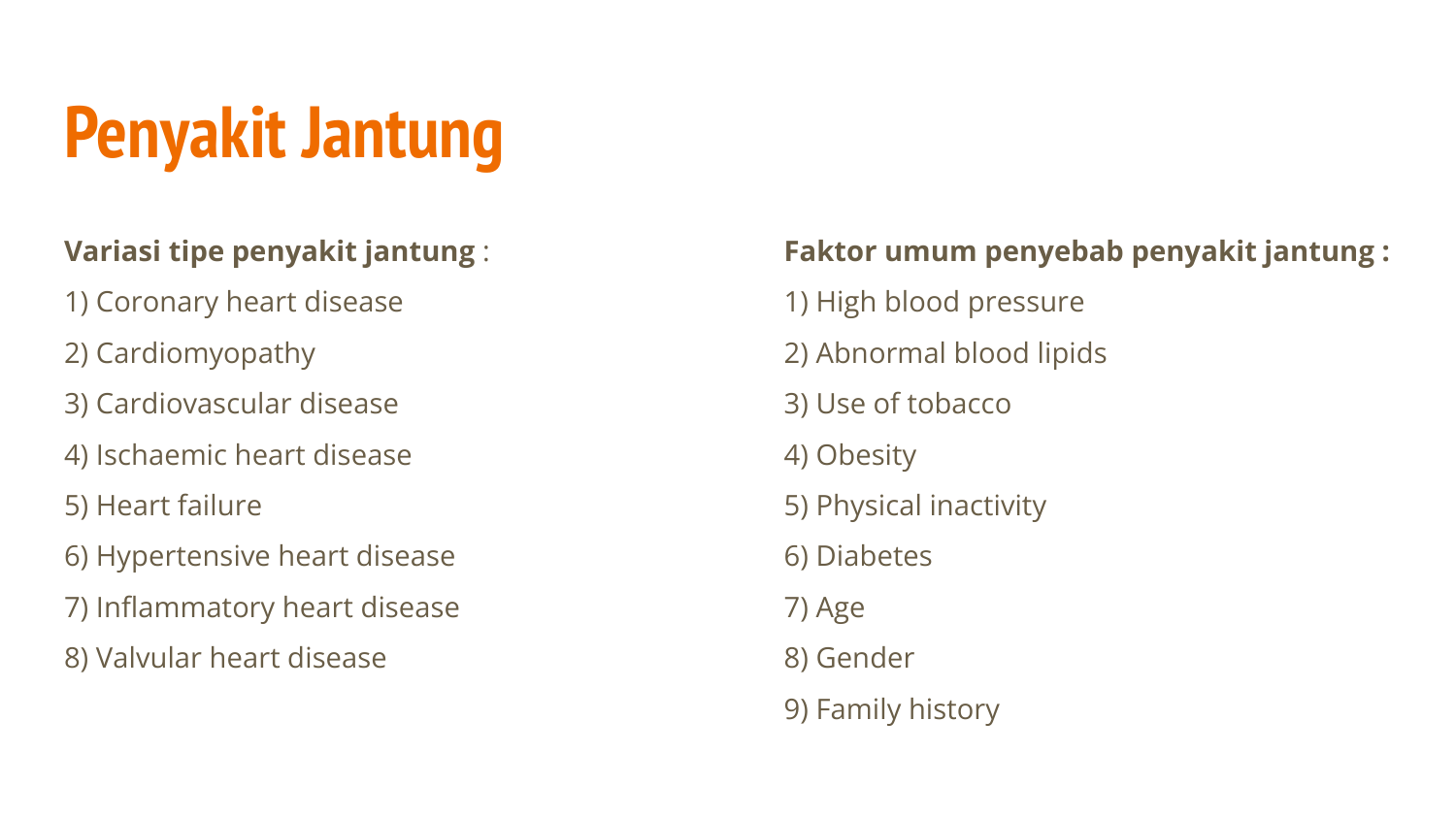

# Penyakit Jantung
Variasi tipe penyakit jantung :
1) Coronary heart disease
2) Cardiomyopathy
3) Cardiovascular disease
4) Ischaemic heart disease
5) Heart failure
6) Hypertensive heart disease
7) Inflammatory heart disease
8) Valvular heart disease

Faktor umum penyebab penyakit jantung :
1) High blood pressure
2) Abnormal blood lipids
3) Use of tobacco
4) Obesity
5) Physical inactivity
6) Diabetes
7) Age
8) Gender
9) Family history